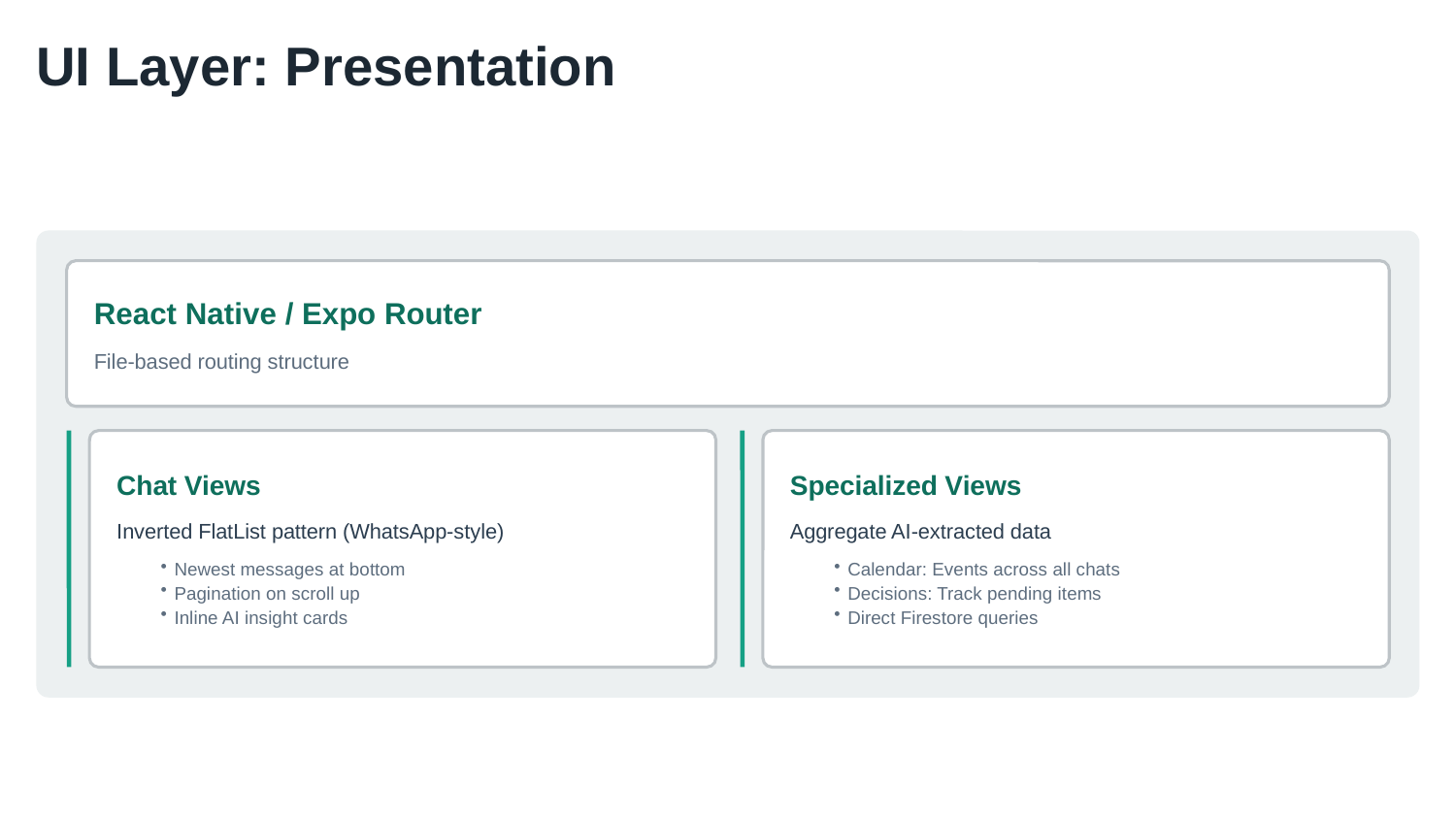

UI Layer: Presentation

React Native / Expo Router
File-based routing structure

Chat Views
Specialized Views
Inverted FlatList pattern (WhatsApp-style)
Aggregate AI-extracted data
Newest messages at bottom
Pagination on scroll up
Inline AI insight cards
Calendar: Events across all chats
Decisions: Track pending items
Direct Firestore queries